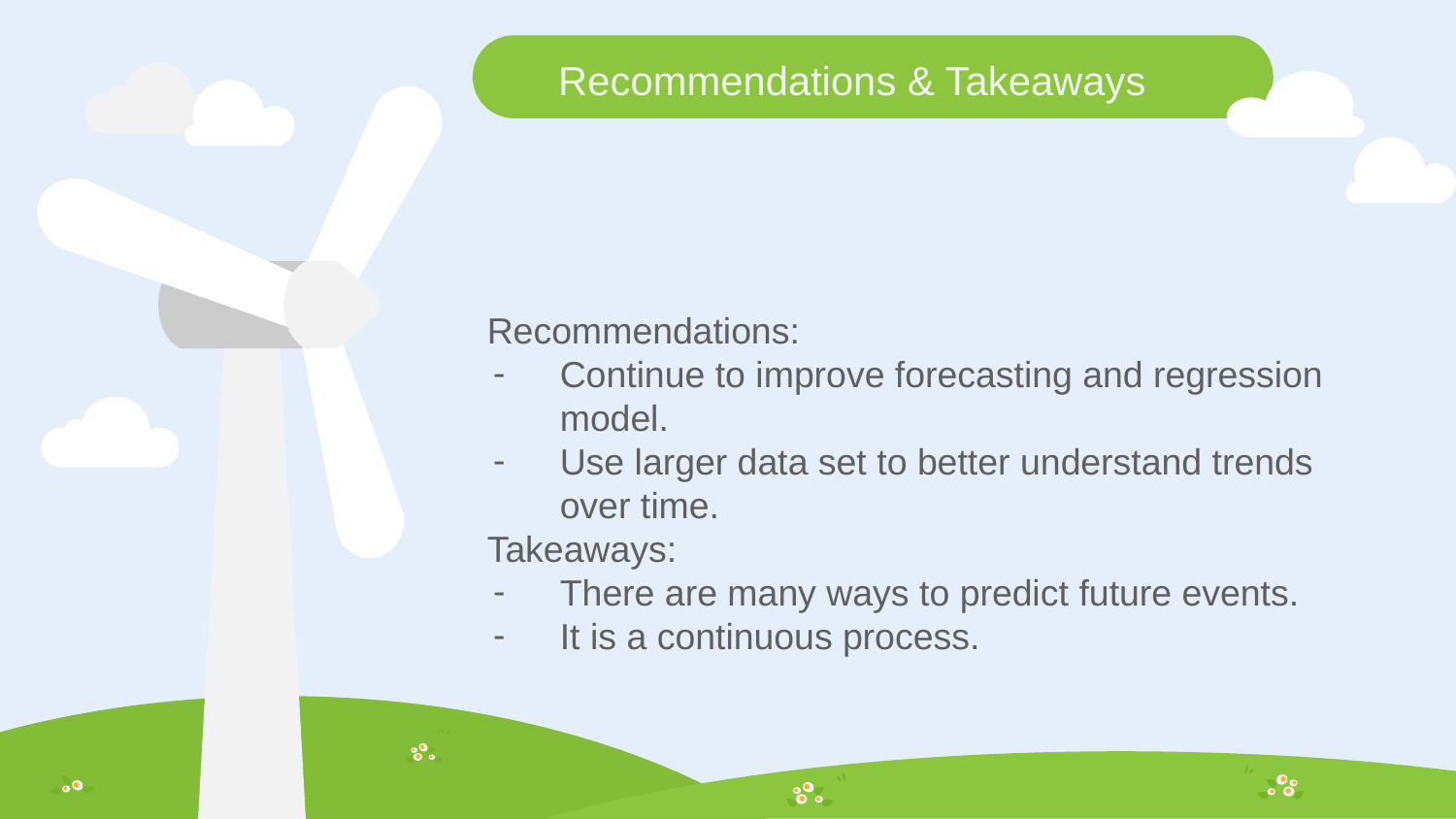

Recommendations & Takeaways

Recommendations:
Continue to improve forecasting and regression model.
Use larger data set to better understand trends over time.
Takeaways:
There are many ways to predict future events.
It is a continuous process.